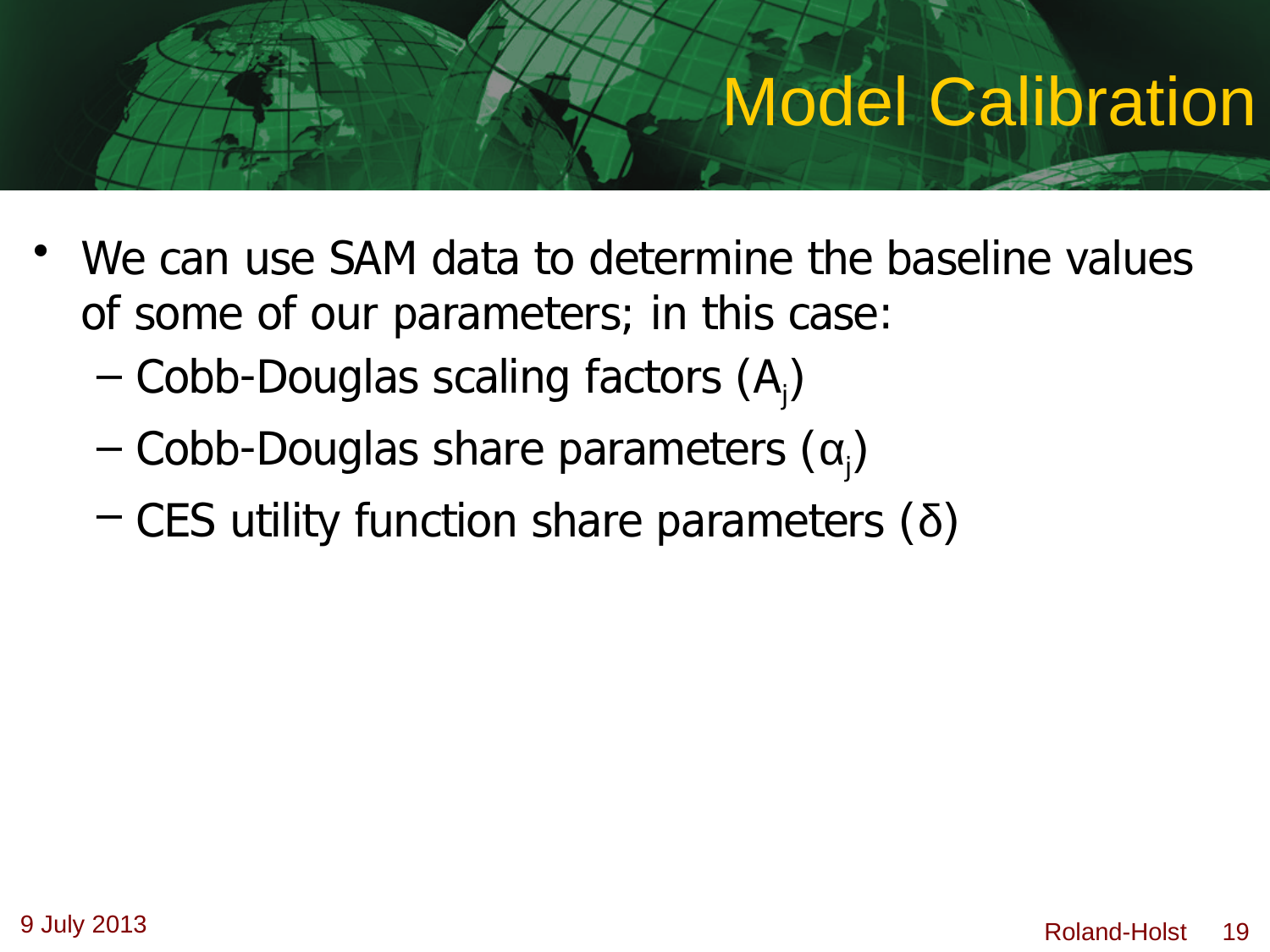

# Model Calibration
We can use SAM data to determine the baseline values of some of our parameters; in this case:
Cobb-Douglas scaling factors (Aj)
Cobb-Douglas share parameters (αj)
CES utility function share parameters (δ)